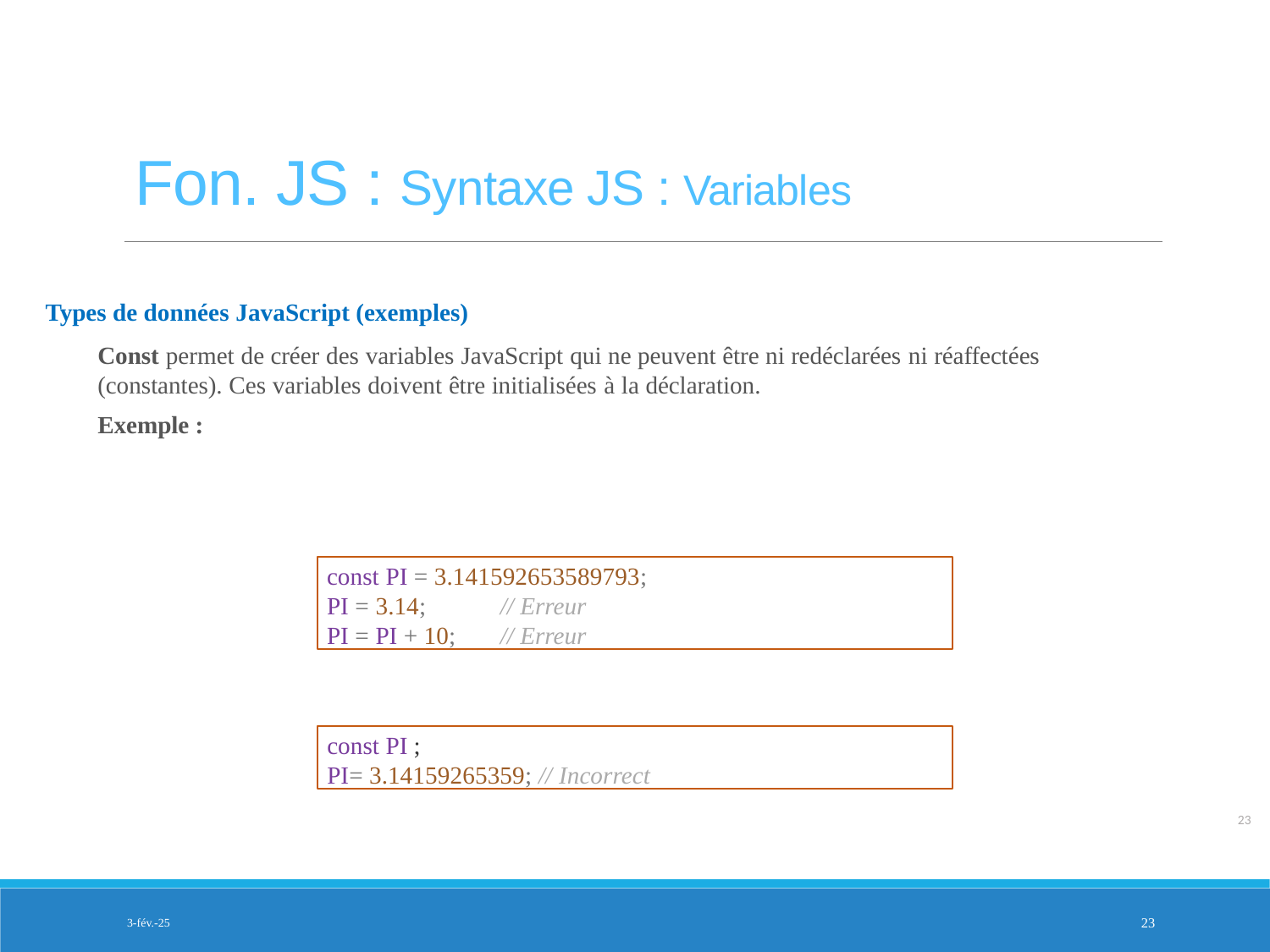

Fon. JS : Syntaxe JS : Variables
Types de données JavaScript (exemples)
Const permet de créer des variables JavaScript qui ne peuvent être ni redéclarées ni réaffectées (constantes). Ces variables doivent être initialisées à la déclaration.
Exemple :
const PI = 3.141592653589793;
PI = 3.14;	// Erreur
PI = PI + 10;	// Erreur
PARTIE 2
const PI ;
PI= 3.14159265359; // Incorrect
23
3-fév.-25
23